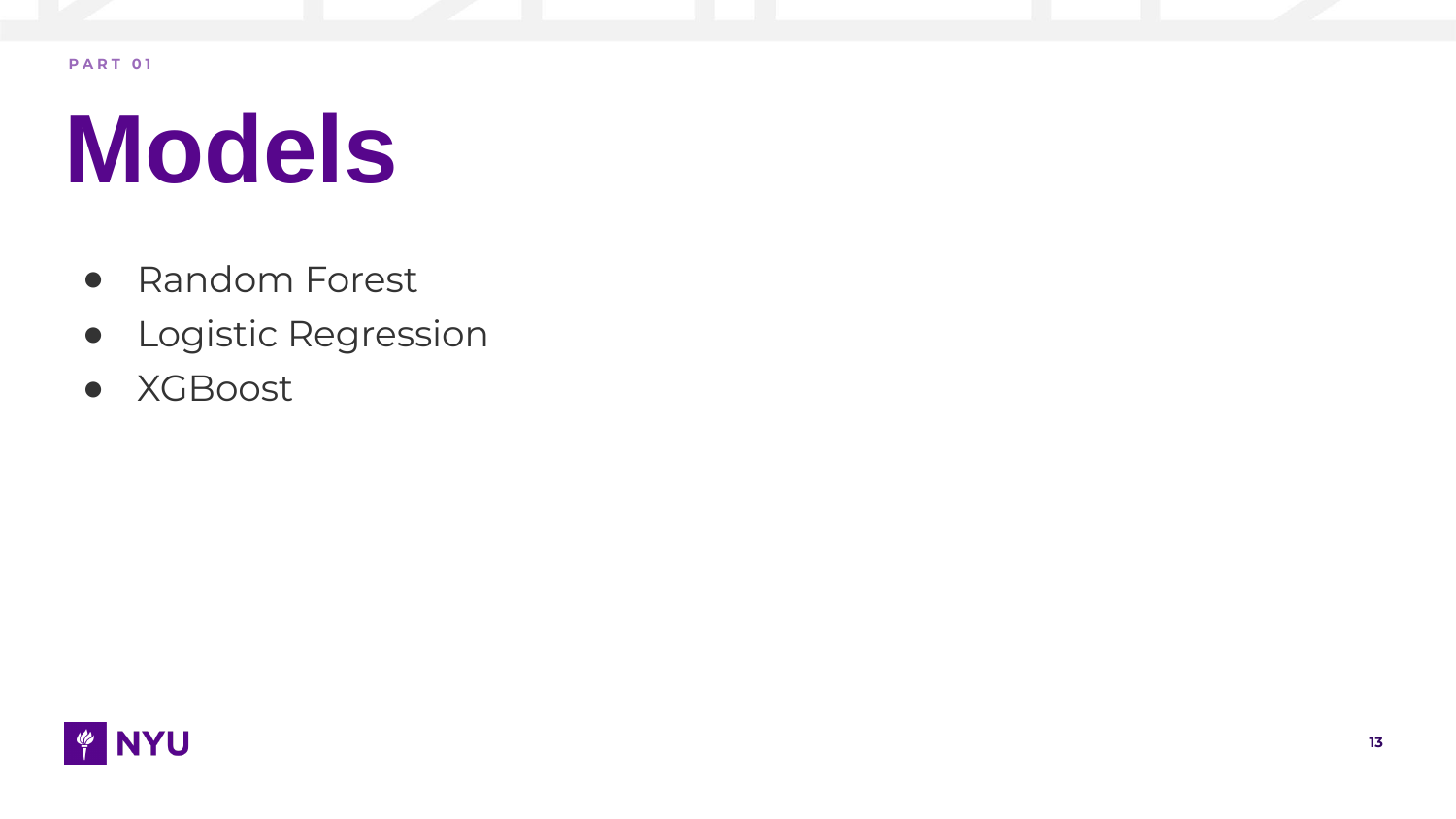

P A R T   0 1
# Models
Random Forest
Logistic Regression
XGBoost